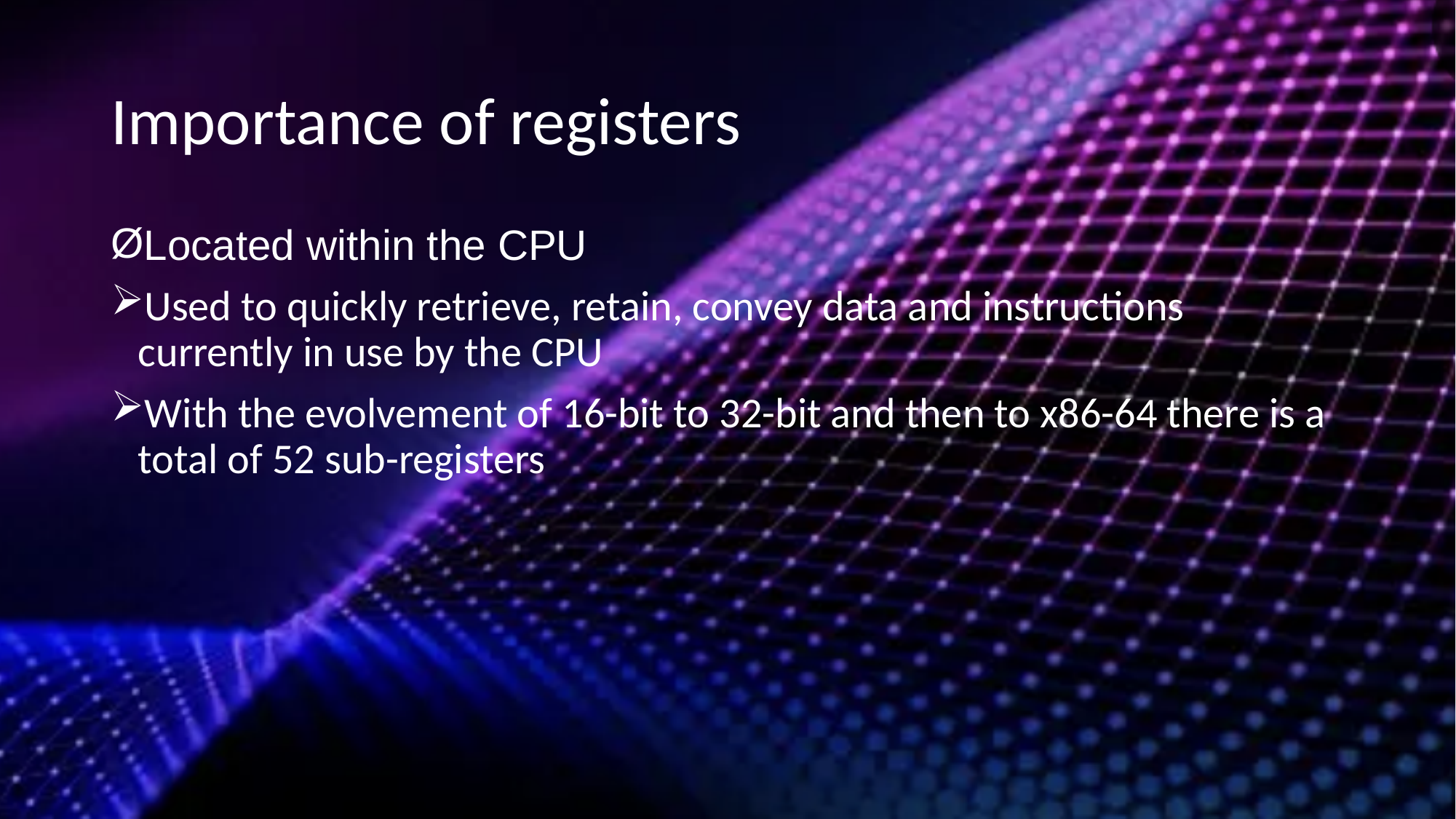

# Importance of registers
Located within the CPU
Used to quickly retrieve, retain, convey data and instructions currently in use by the CPU
With the evolvement of 16-bit to 32-bit and then to x86-64 there is a total of 52 sub-registers